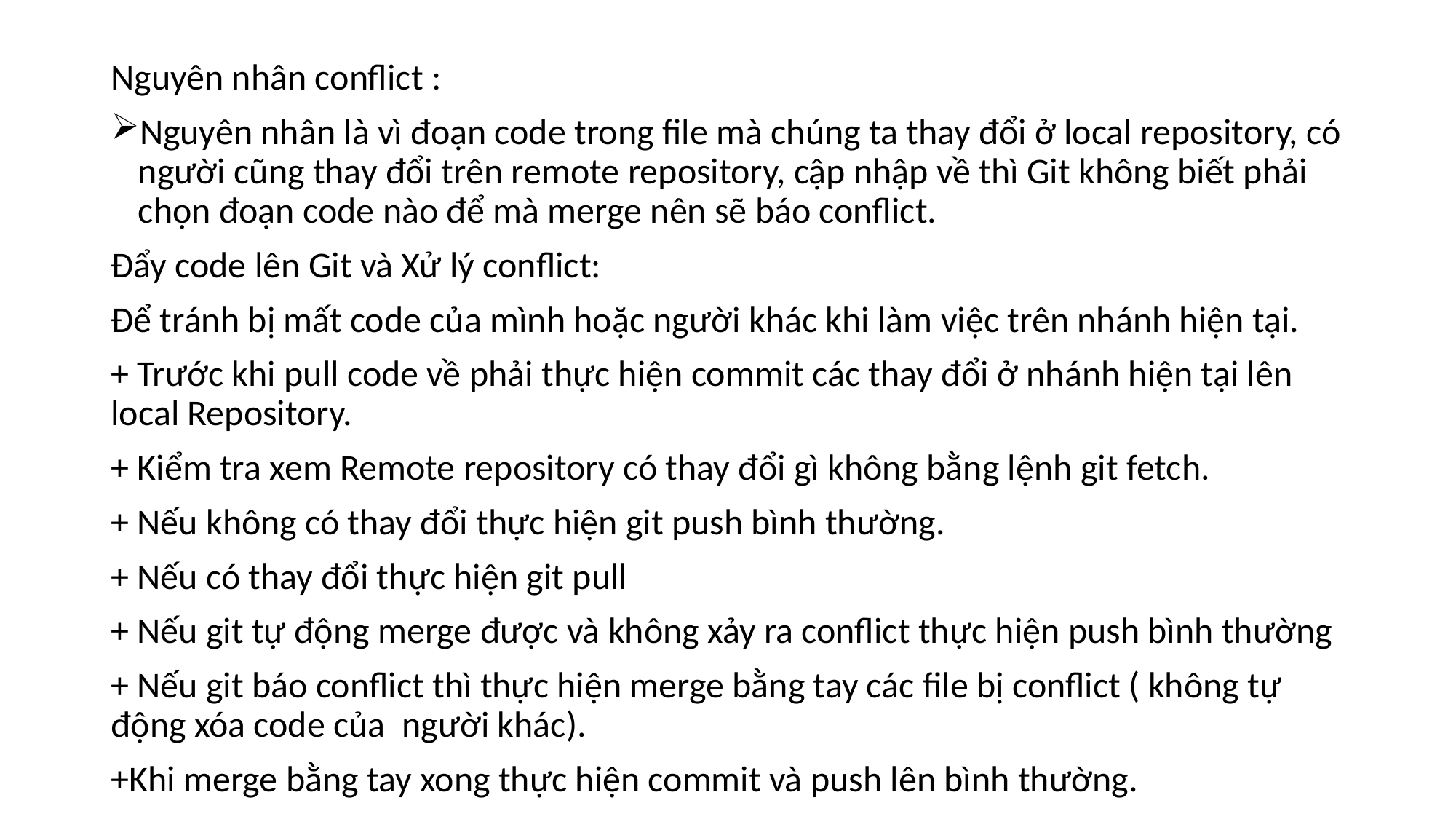

Nguyên nhân conflict :
Nguyên nhân là vì đoạn code trong file mà chúng ta thay đổi ở local repository, có người cũng thay đổi trên remote repository, cập nhập về thì Git không biết phải chọn đoạn code nào để mà merge nên sẽ báo conflict.
Đẩy code lên Git và Xử lý conflict:
Để tránh bị mất code của mình hoặc người khác khi làm việc trên nhánh hiện tại.
+ Trước khi pull code về phải thực hiện commit các thay đổi ở nhánh hiện tại lên local Repository.
+ Kiểm tra xem Remote repository có thay đổi gì không bằng lệnh git fetch.
+ Nếu không có thay đổi thực hiện git push bình thường.
+ Nếu có thay đổi thực hiện git pull
+ Nếu git tự động merge được và không xảy ra conflict thực hiện push bình thường
+ Nếu git báo conflict thì thực hiện merge bằng tay các file bị conflict ( không tự động xóa code của  người khác).
+Khi merge bằng tay xong thực hiện commit và push lên bình thường.